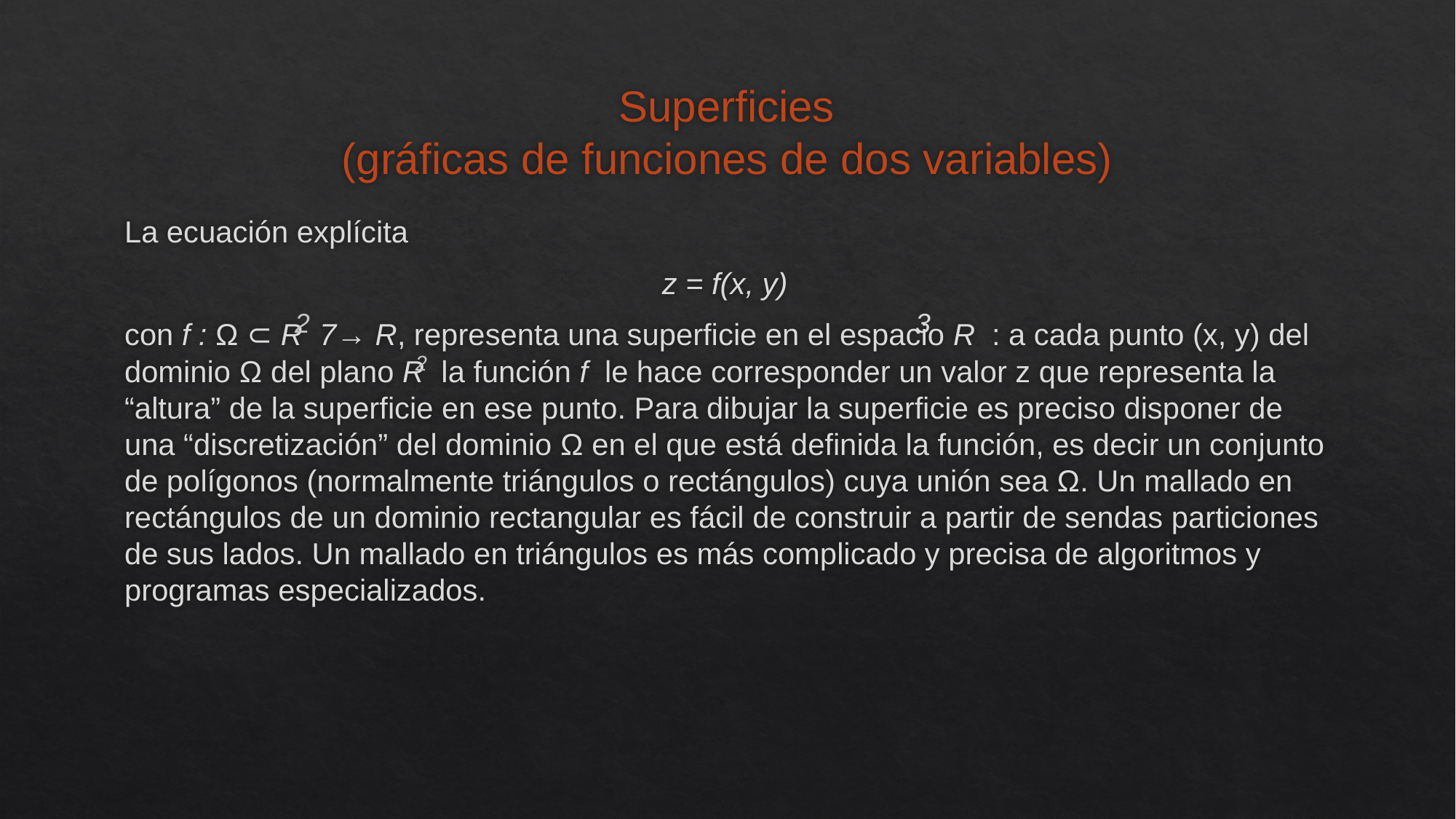

# Superficies (gráficas de funciones de dos variables)
La ecuación explícita
z = f(x, y)
con f : Ω ⊂ R  7→ R, representa una superficie en el espacio R  : a cada punto (x, y) del dominio Ω del plano R  la función f  le hace corresponder un valor z que representa la “altura” de la superficie en ese punto. Para dibujar la superficie es preciso disponer de una “discretización” del dominio Ω en el que está definida la función, es decir un conjunto de polígonos (normalmente triángulos o rectángulos) cuya unión sea Ω. Un mallado en rectángulos de un dominio rectangular es fácil de construir a partir de sendas particiones de sus lados. Un mallado en triángulos es más complicado y precisa de algoritmos y programas especializados.
2
3
2